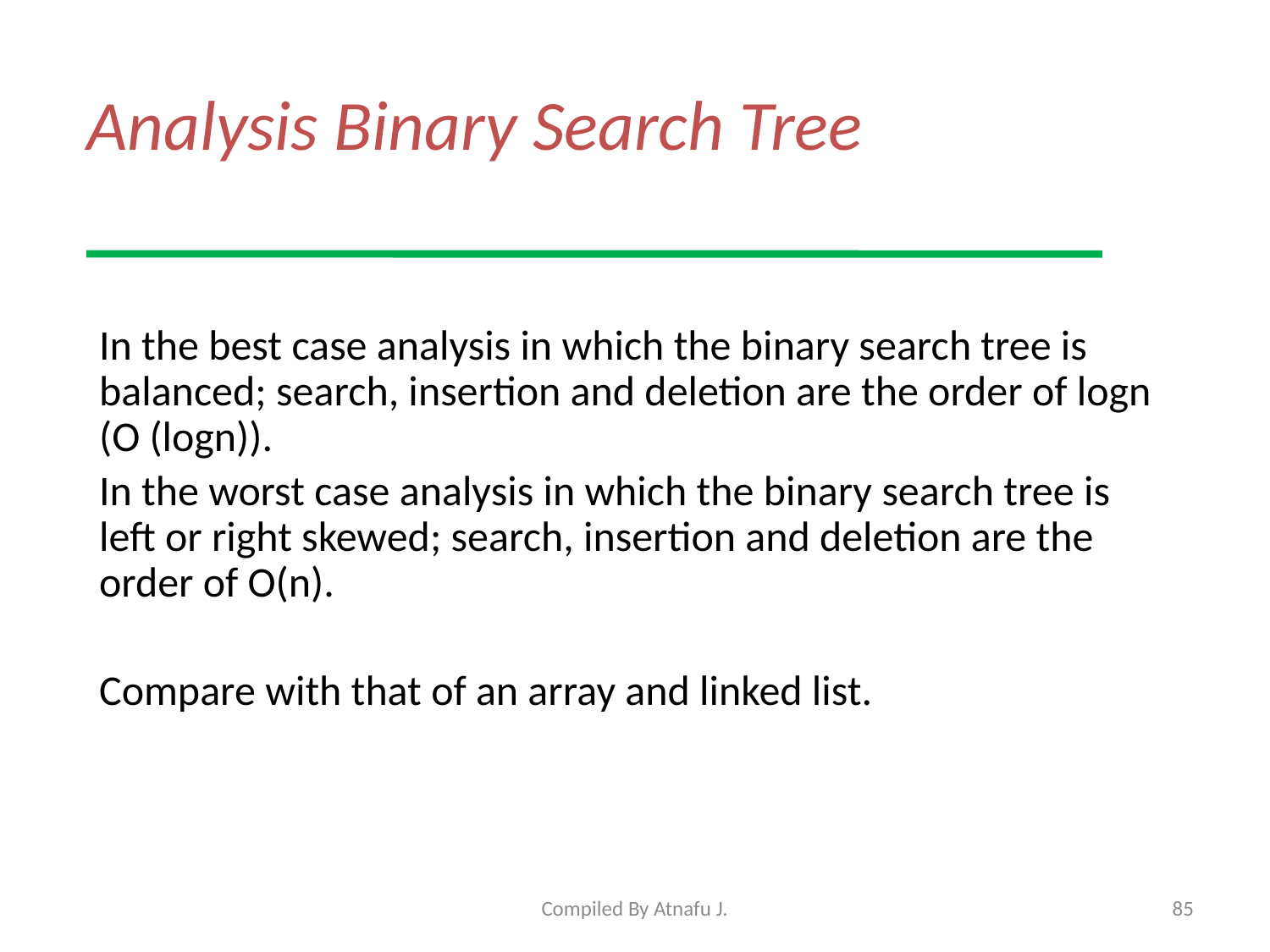

# Analysis Binary Search Tree
In the best case analysis in which the binary search tree is balanced; search, insertion and deletion are the order of logn (O (logn)).
In the worst case analysis in which the binary search tree is left or right skewed; search, insertion and deletion are the order of O(n).

Compare with that of an array and linked list.

Compiled By Atnafu J.
85